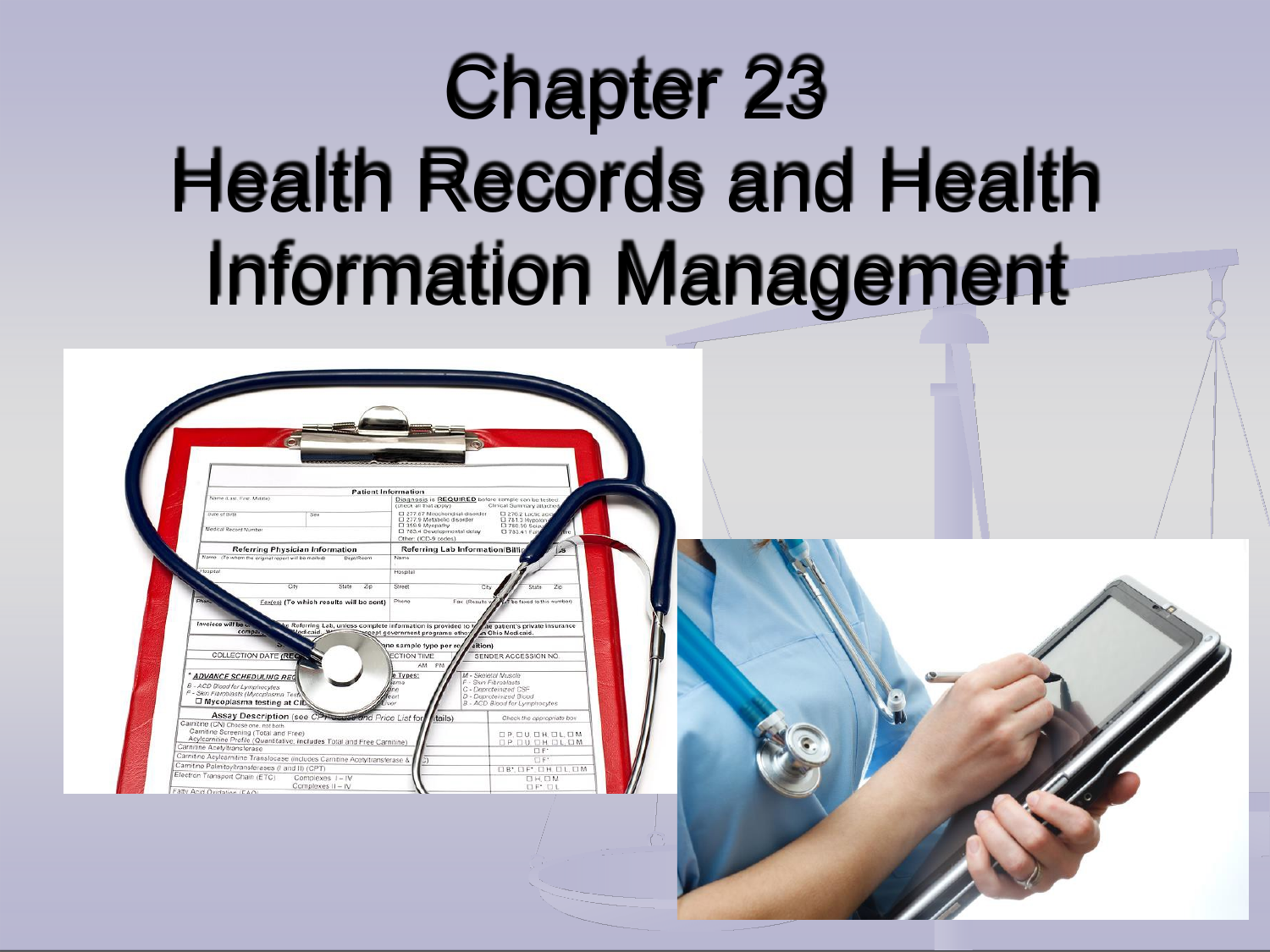

Chapter 23
Health Records and Health
Information Management